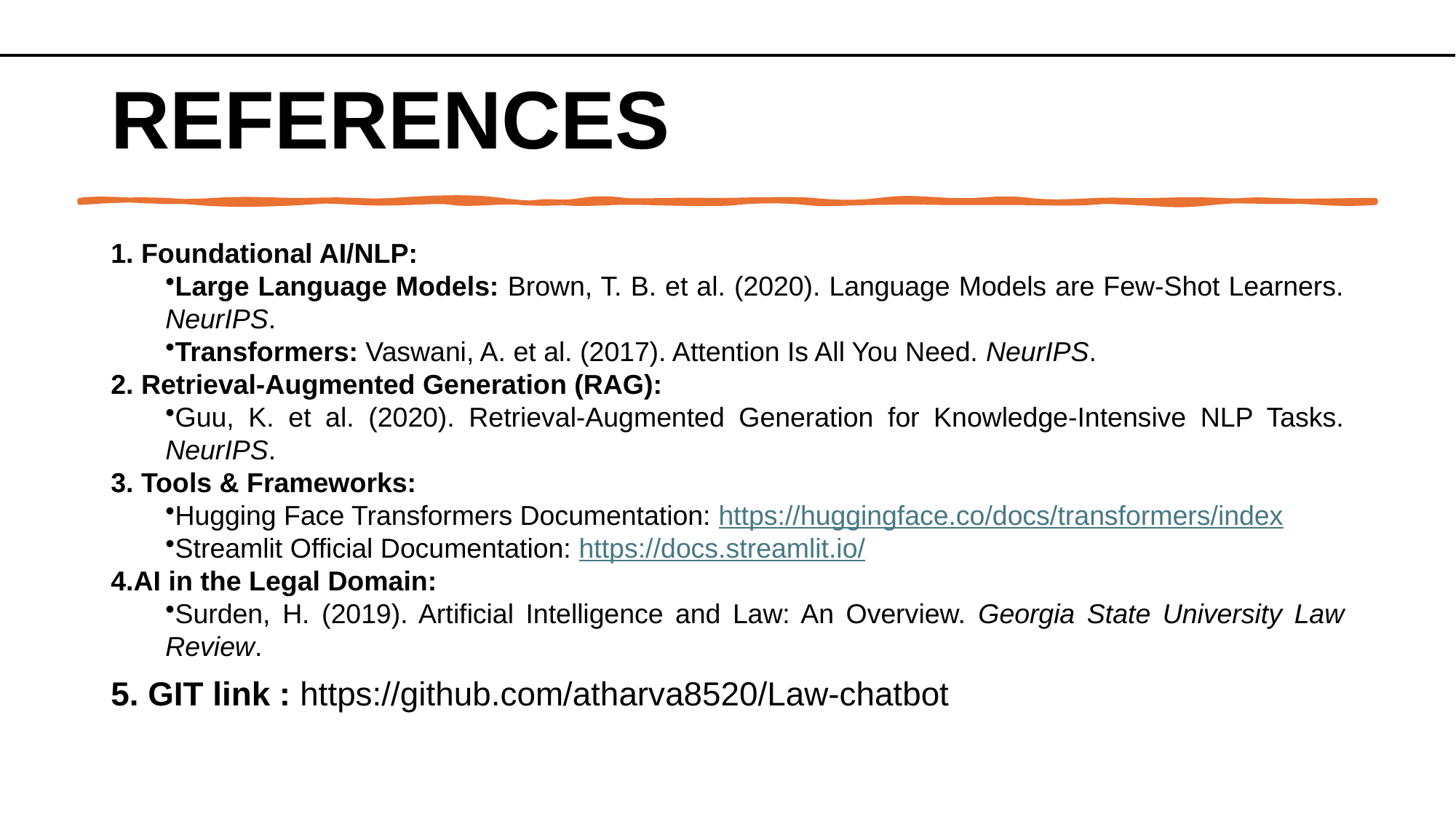

# References

1. Foundational AI/NLP:
Large Language Models: Brown, T. B. et al. (2020). Language Models are Few-Shot Learners. NeurIPS.
Transformers: Vaswani, A. et al. (2017). Attention Is All You Need. NeurIPS.
2. Retrieval-Augmented Generation (RAG):
Guu, K. et al. (2020). Retrieval-Augmented Generation for Knowledge-Intensive NLP Tasks. NeurIPS.
3. Tools & Frameworks:
Hugging Face Transformers Documentation: https://huggingface.co/docs/transformers/index
Streamlit Official Documentation: https://docs.streamlit.io/
4.AI in the Legal Domain:
Surden, H. (2019). Artificial Intelligence and Law: An Overview. Georgia State University Law Review.
5. GIT link : https://github.com/atharva8520/Law-chatbot